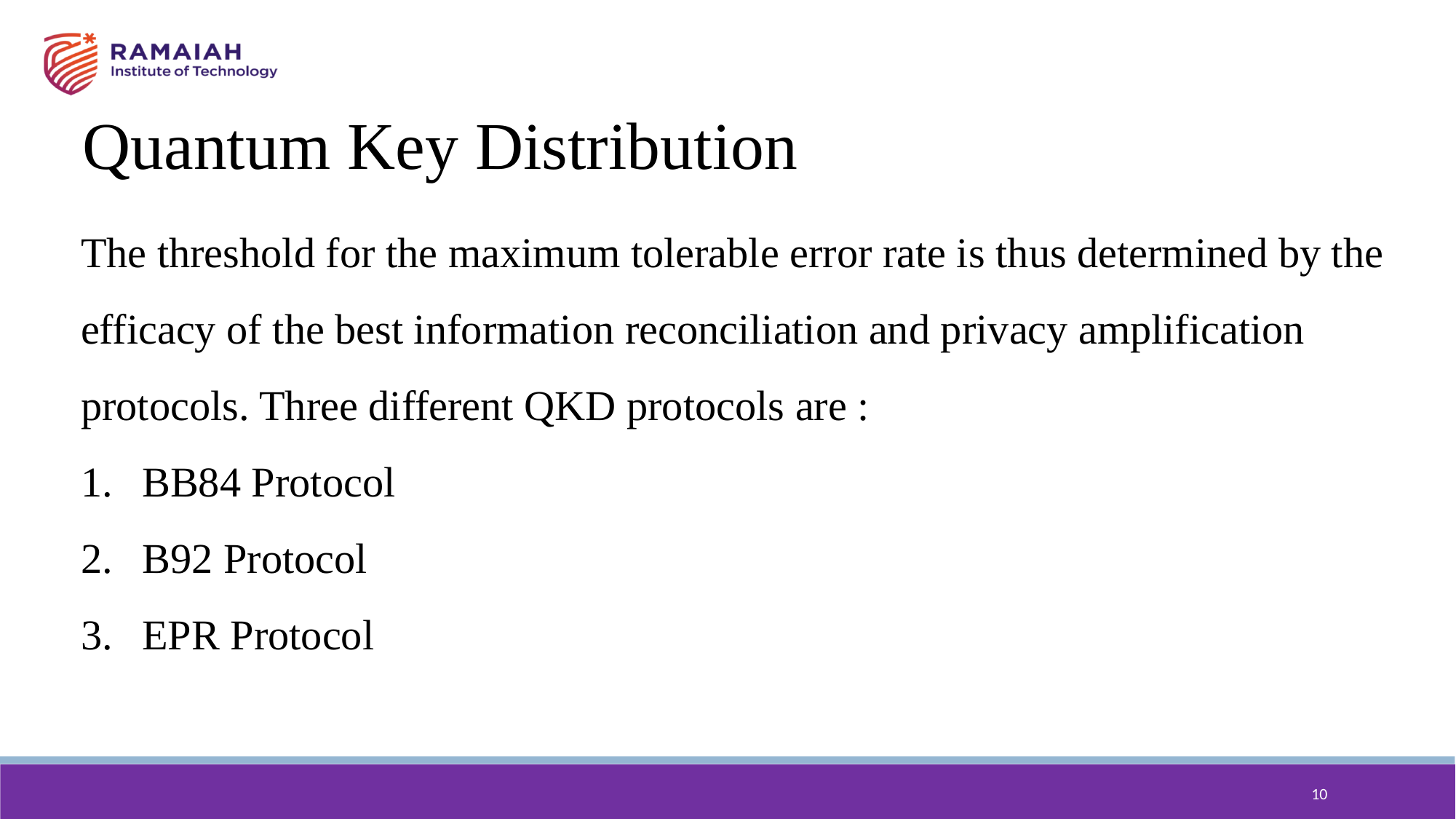

Quantum Key Distribution
The threshold for the maximum tolerable error rate is thus determined by the efficacy of the best information reconciliation and privacy amplification protocols. Three different QKD protocols are :
BB84 Protocol
B92 Protocol
EPR Protocol
10